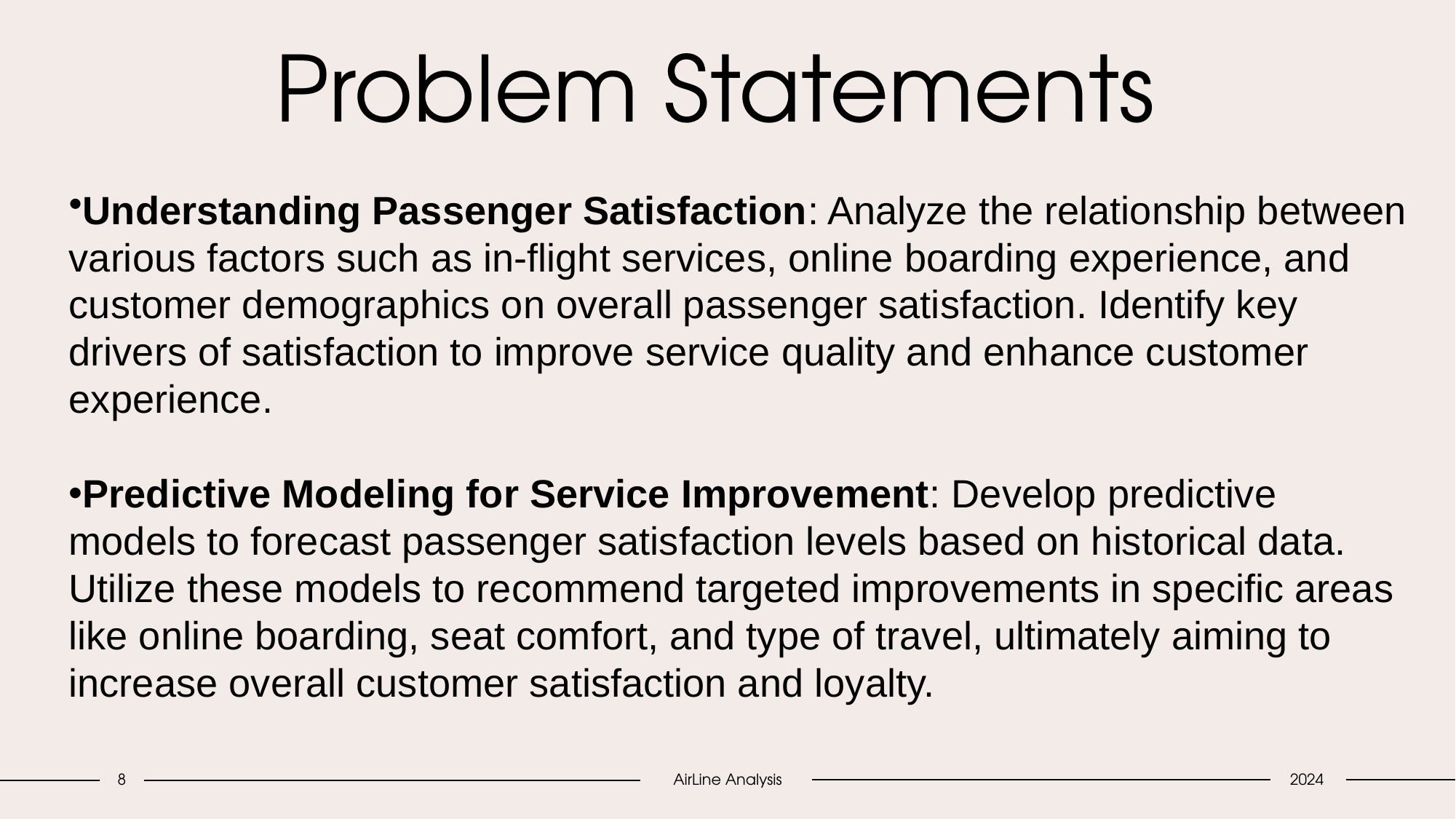

# Problem Statements
Understanding Passenger Satisfaction: Analyze the relationship between various factors such as in-flight services, online boarding experience, and customer demographics on overall passenger satisfaction. Identify key drivers of satisfaction to improve service quality and enhance customer experience.

Predictive Modeling for Service Improvement: Develop predictive models to forecast passenger satisfaction levels based on historical data. Utilize these models to recommend targeted improvements in specific areas like online boarding, seat comfort, and type of travel, ultimately aiming to increase overall customer satisfaction and loyalty.
8
AirLine Analysis
2024